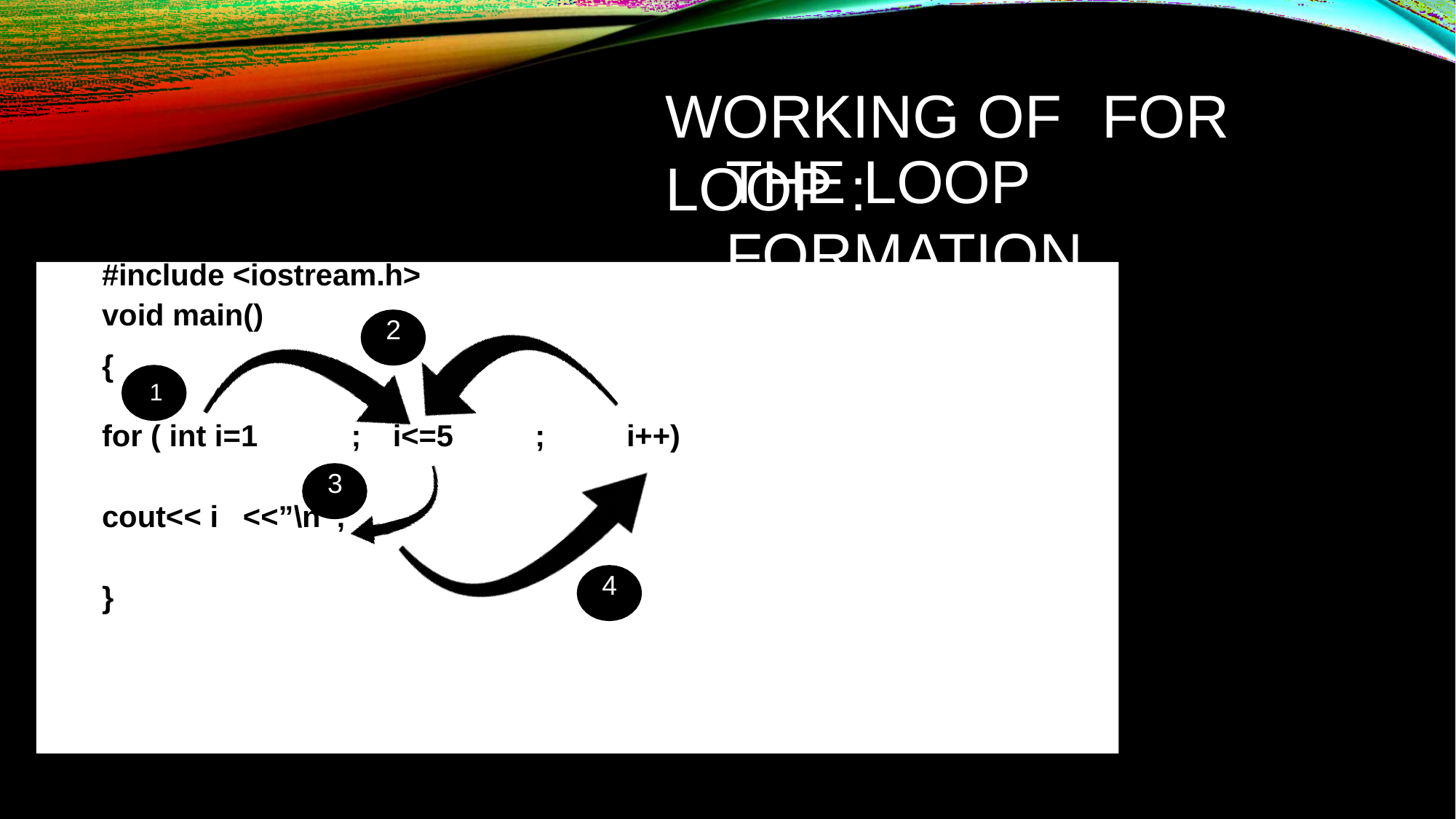

# WORKING OF	FOR LOOP :
THE LOOP FORMATION
#include <iostream.h>

void main()

2
{	1

for ( int i=1	;	i<=5
;
i++)

3
cout<< i	<<”\n”;
}

4